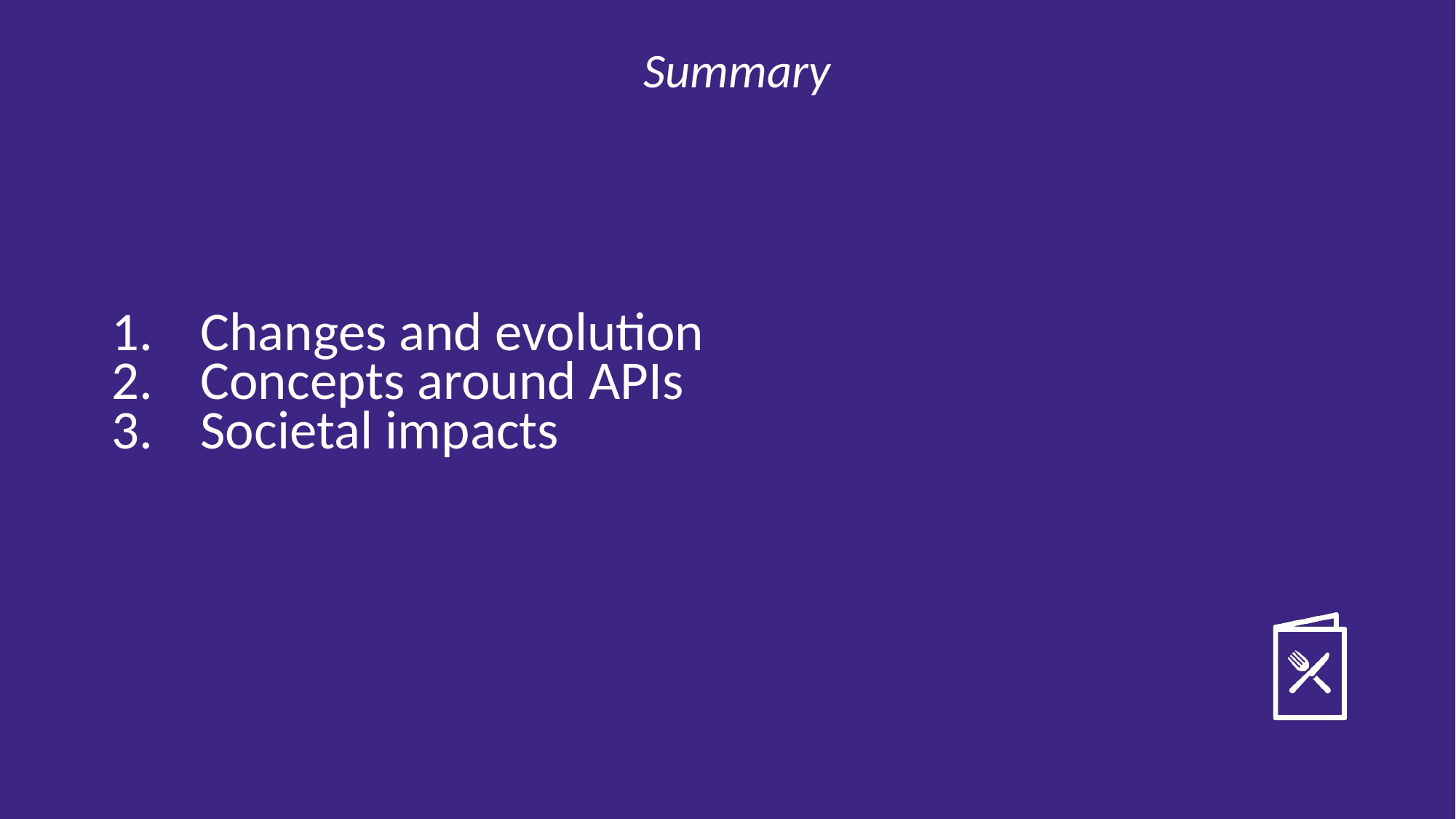

Summary
Changes and evolution
Concepts around APIs
Societal impacts